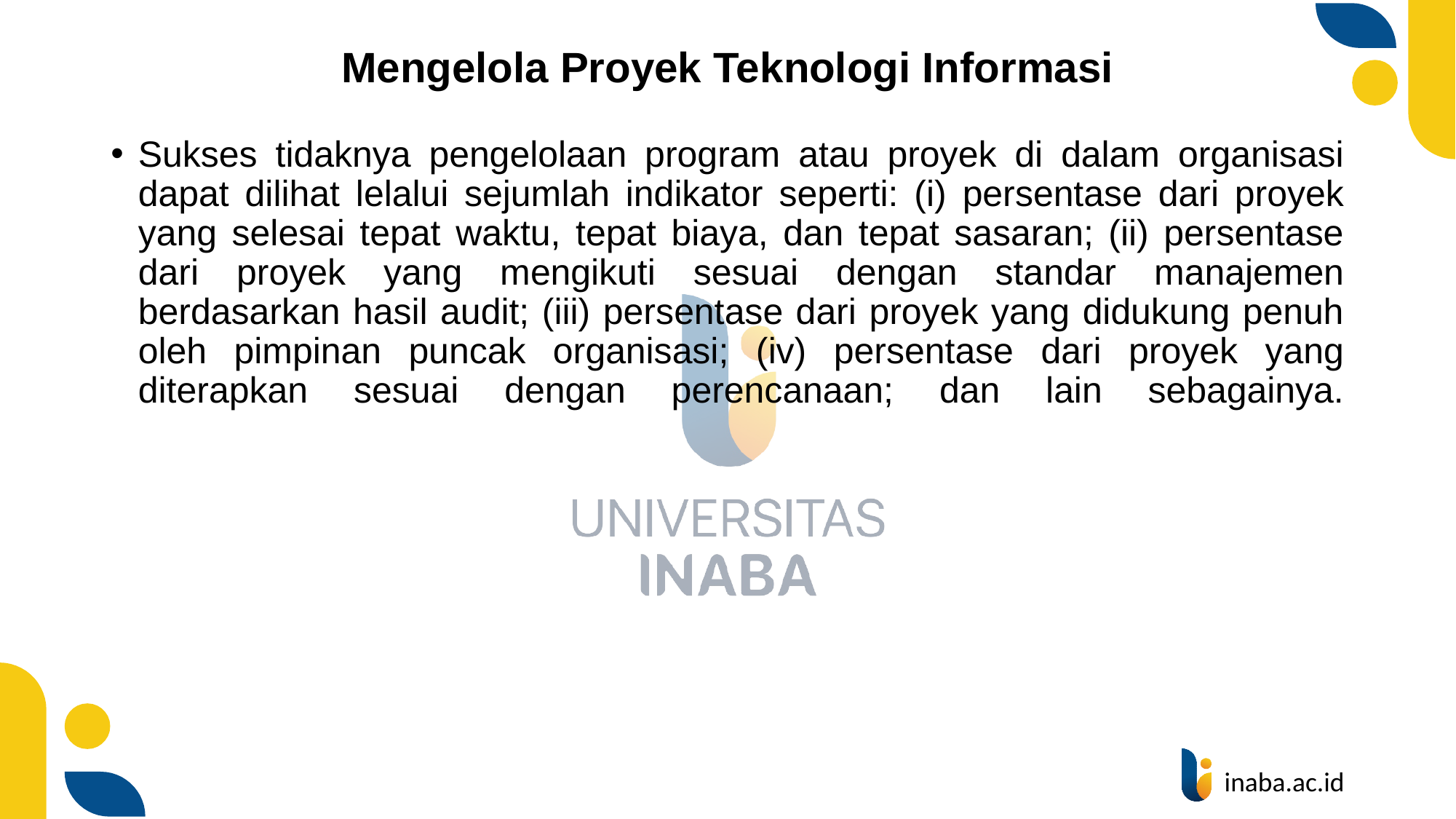

# Mengelola Proyek Teknologi Informasi
Sukses tidaknya pengelolaan program atau proyek di dalam organisasi dapat dilihat lelalui sejumlah indikator seperti: (i) persentase dari proyek yang selesai tepat waktu, tepat biaya, dan tepat sasaran; (ii) persentase dari proyek yang mengikuti sesuai dengan standar manajemen berdasarkan hasil audit; (iii) persentase dari proyek yang didukung penuh oleh pimpinan puncak organisasi; (iv) persentase dari proyek yang diterapkan sesuai dengan perencanaan; dan lain sebagainya.